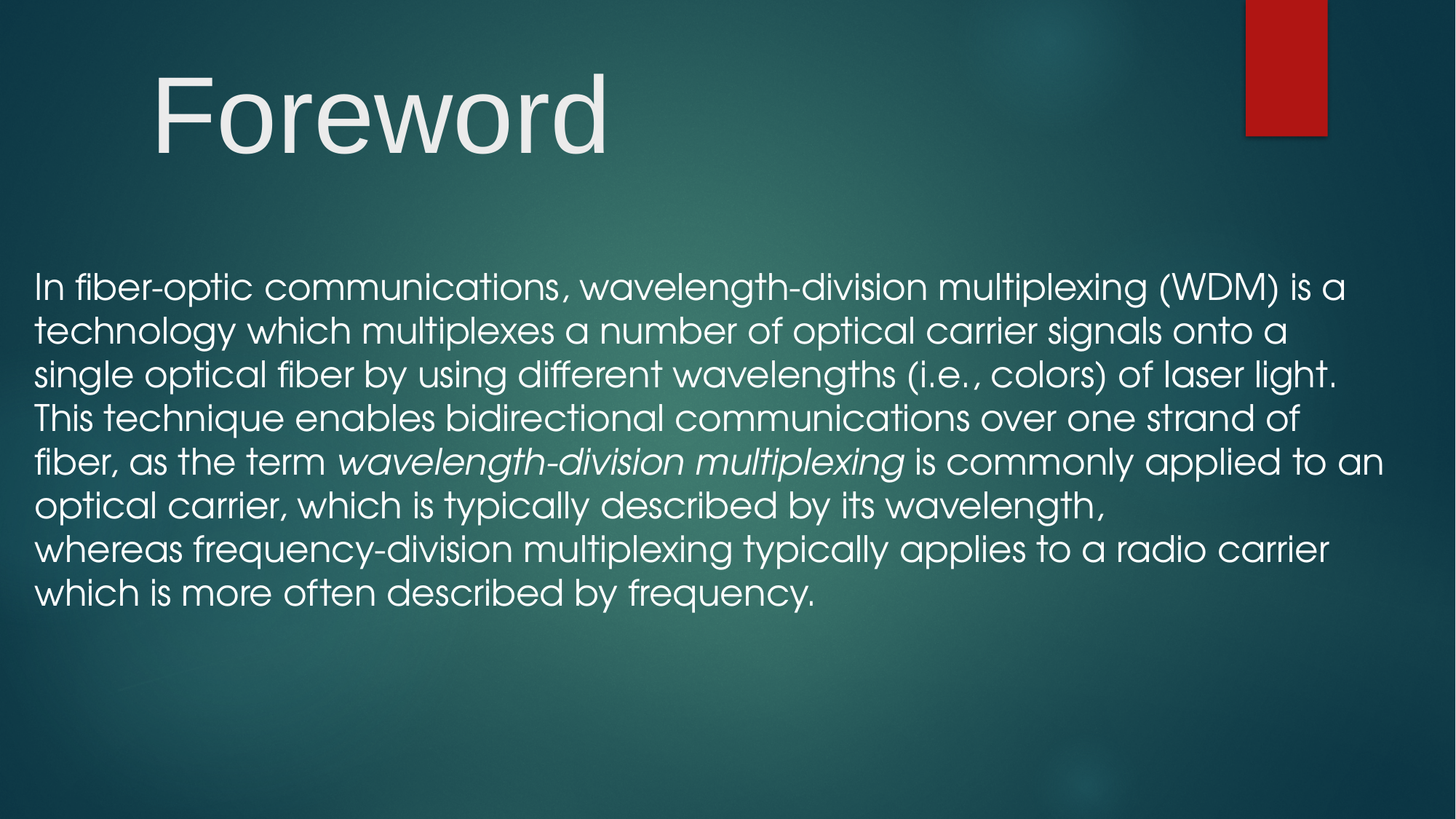

# Foreword
In fiber-optic communications, wavelength-division multiplexing (WDM) is a technology which multiplexes a number of optical carrier signals onto a single optical fiber by using different wavelengths (i.e., colors) of laser light. This technique enables bidirectional communications over one strand of fiber, as the term wavelength-division multiplexing is commonly applied to an optical carrier, which is typically described by its wavelength, whereas frequency-division multiplexing typically applies to a radio carrier which is more often described by frequency.